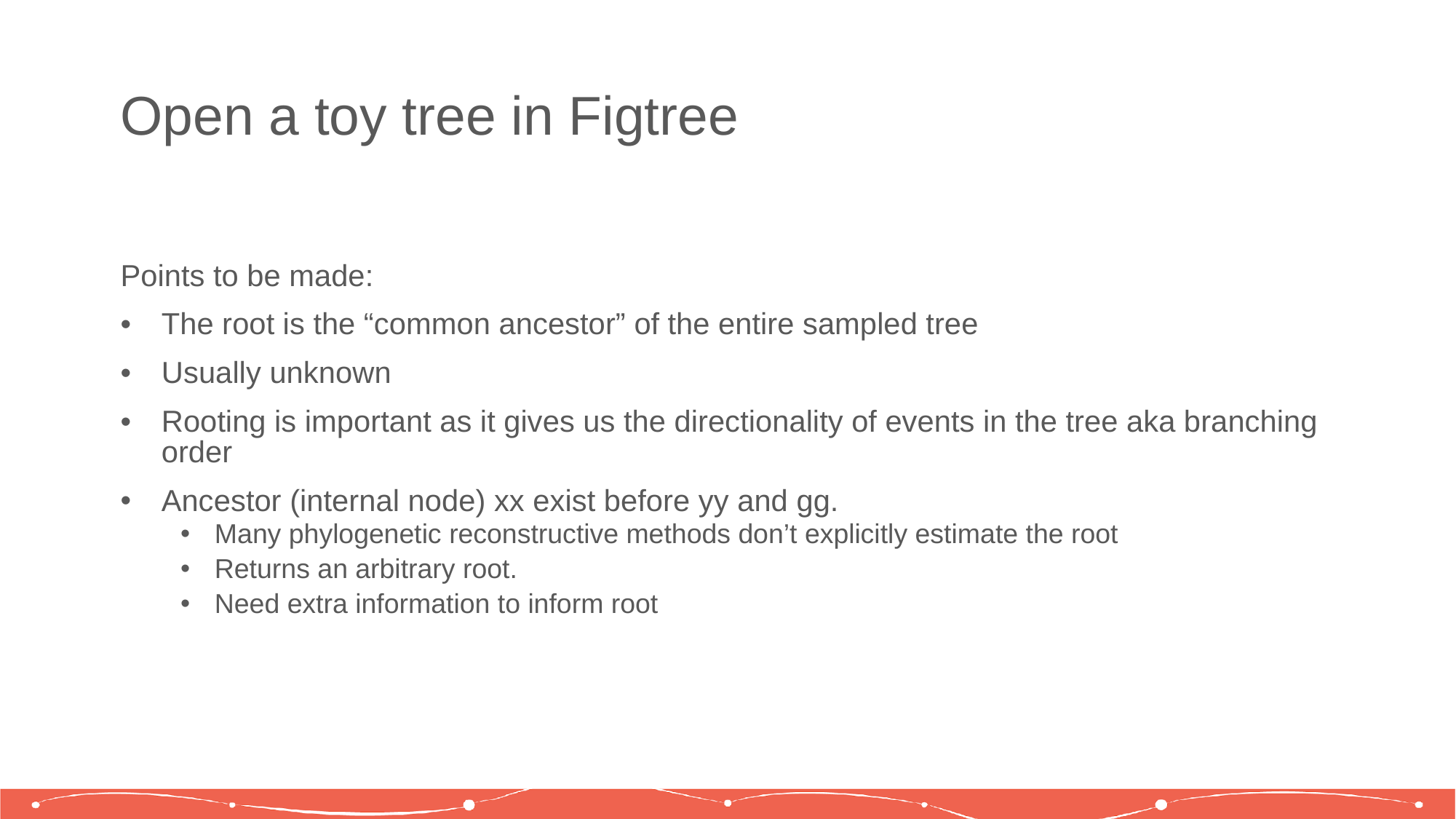

# Open a toy tree in Figtree
Points to be made:
The root is the “common ancestor” of the entire sampled tree
Usually unknown
Rooting is important as it gives us the directionality of events in the tree aka branching order
Ancestor (internal node) xx exist before yy and gg.
Many phylogenetic reconstructive methods don’t explicitly estimate the root
Returns an arbitrary root.
Need extra information to inform root